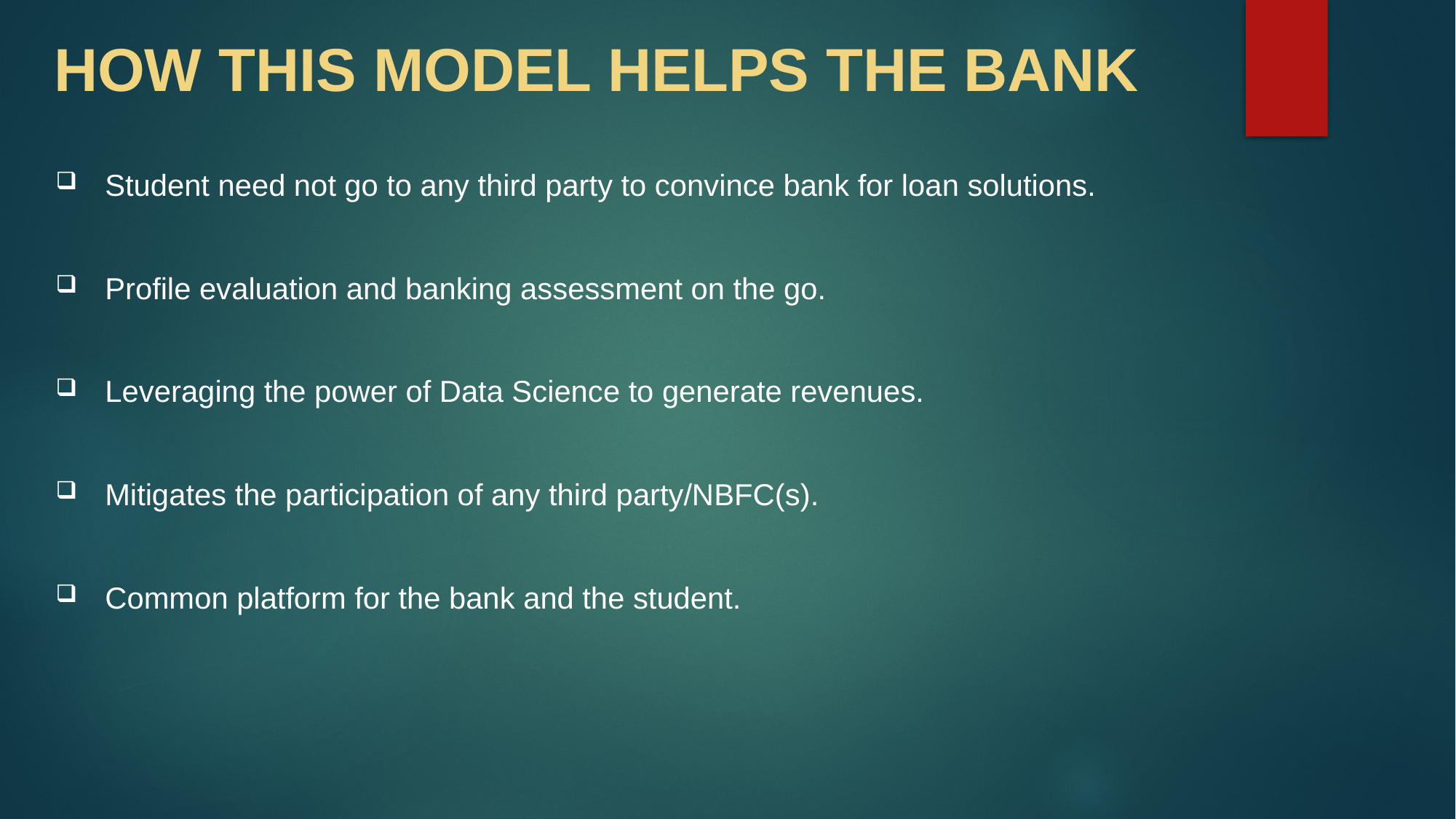

HOW THIS MODEL HELPS THE BANK
 Student need not go to any third party to convince bank for loan solutions.

 Profile evaluation and banking assessment on the go.

 Leveraging the power of Data Science to generate revenues.

 Mitigates the participation of any third party/NBFC(s).

 Common platform for the bank and the student.